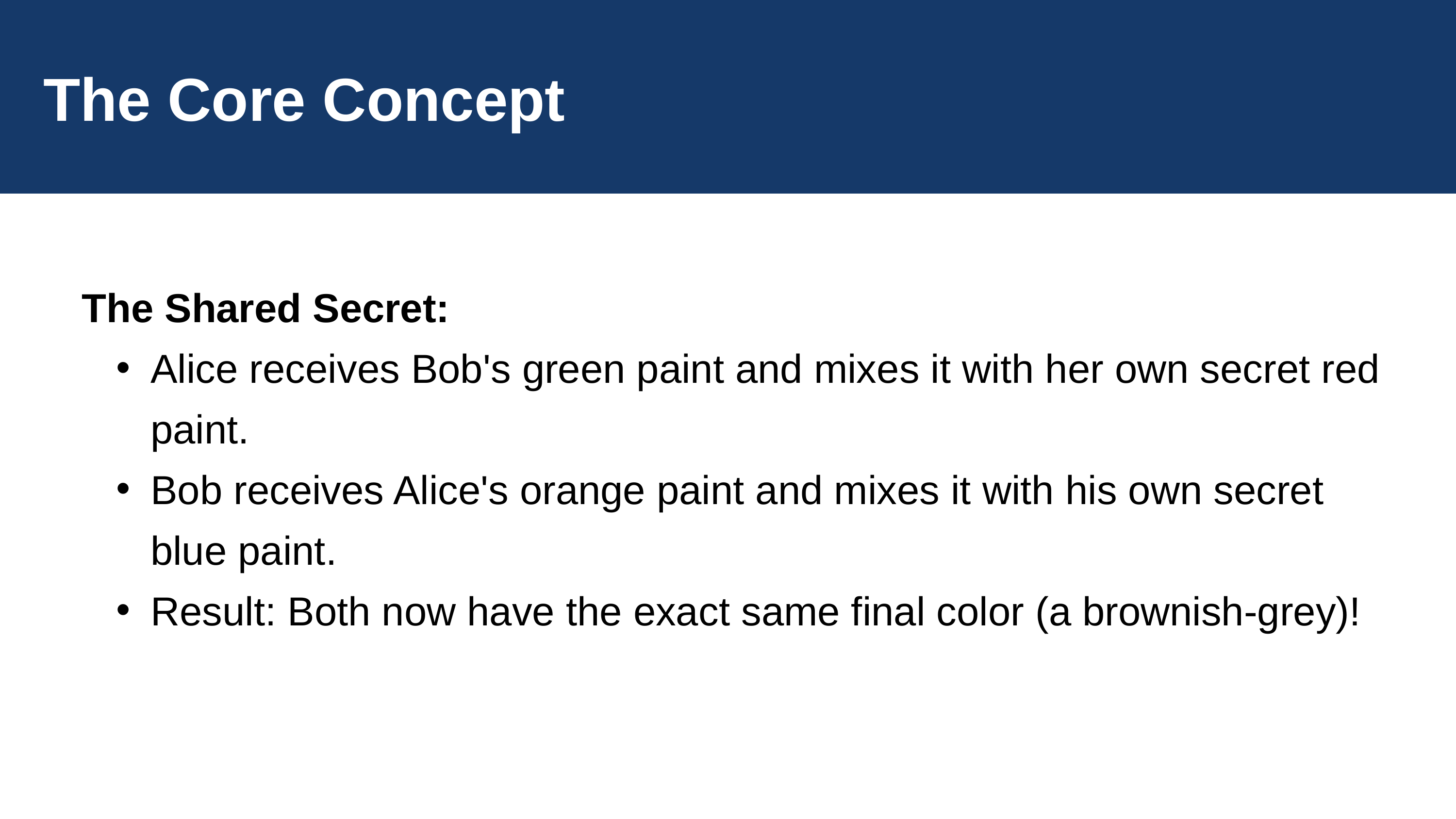

The Core Concept
The Shared Secret:
Alice receives Bob's green paint and mixes it with her own secret red paint.
Bob receives Alice's orange paint and mixes it with his own secret blue paint.
Result: Both now have the exact same final color (a brownish-grey)!